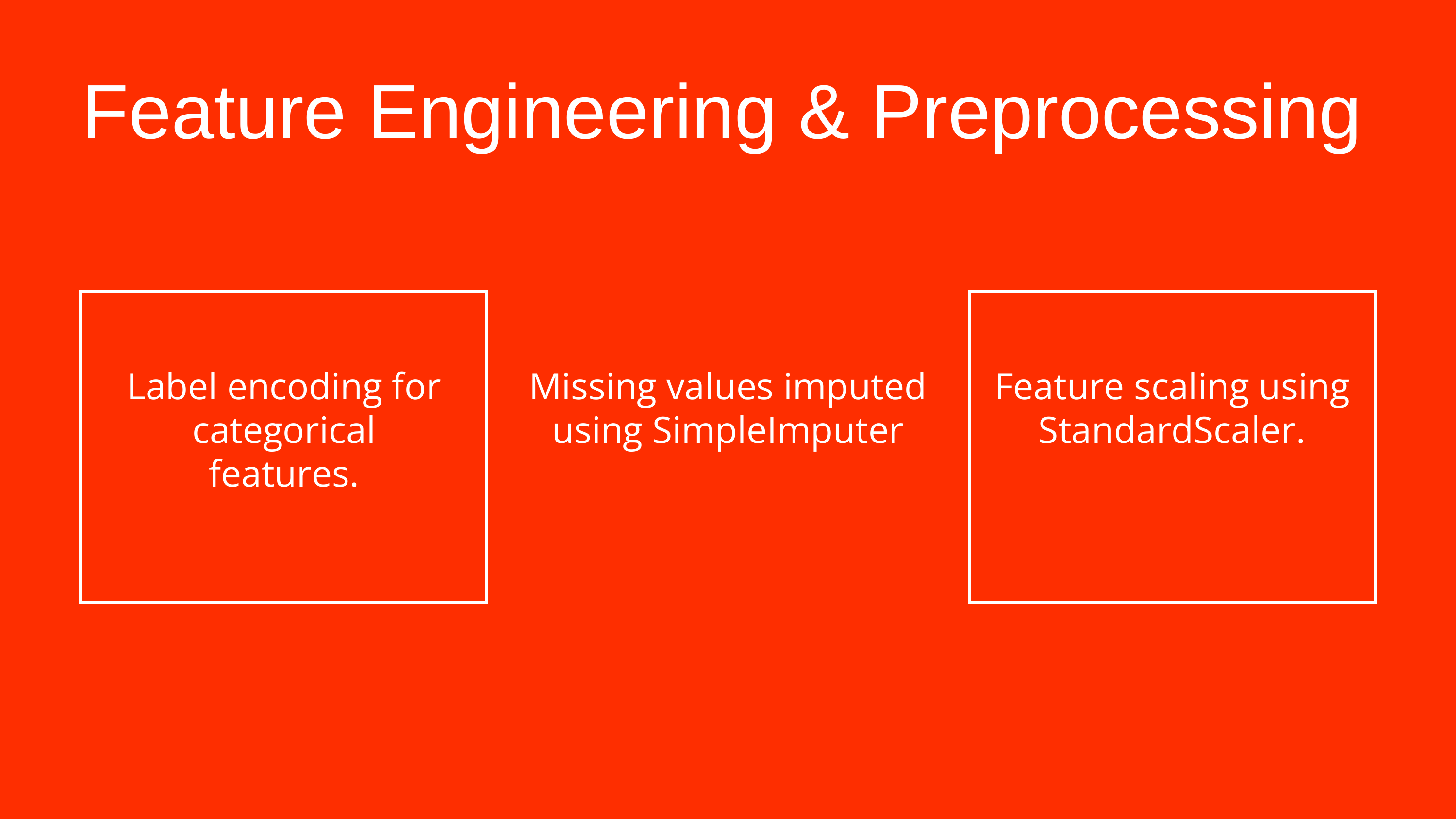

Feature Engineering & Preprocessing

Label encoding for categorical features.
Missing values imputed using SimpleImputer
Feature scaling using StandardScaler.